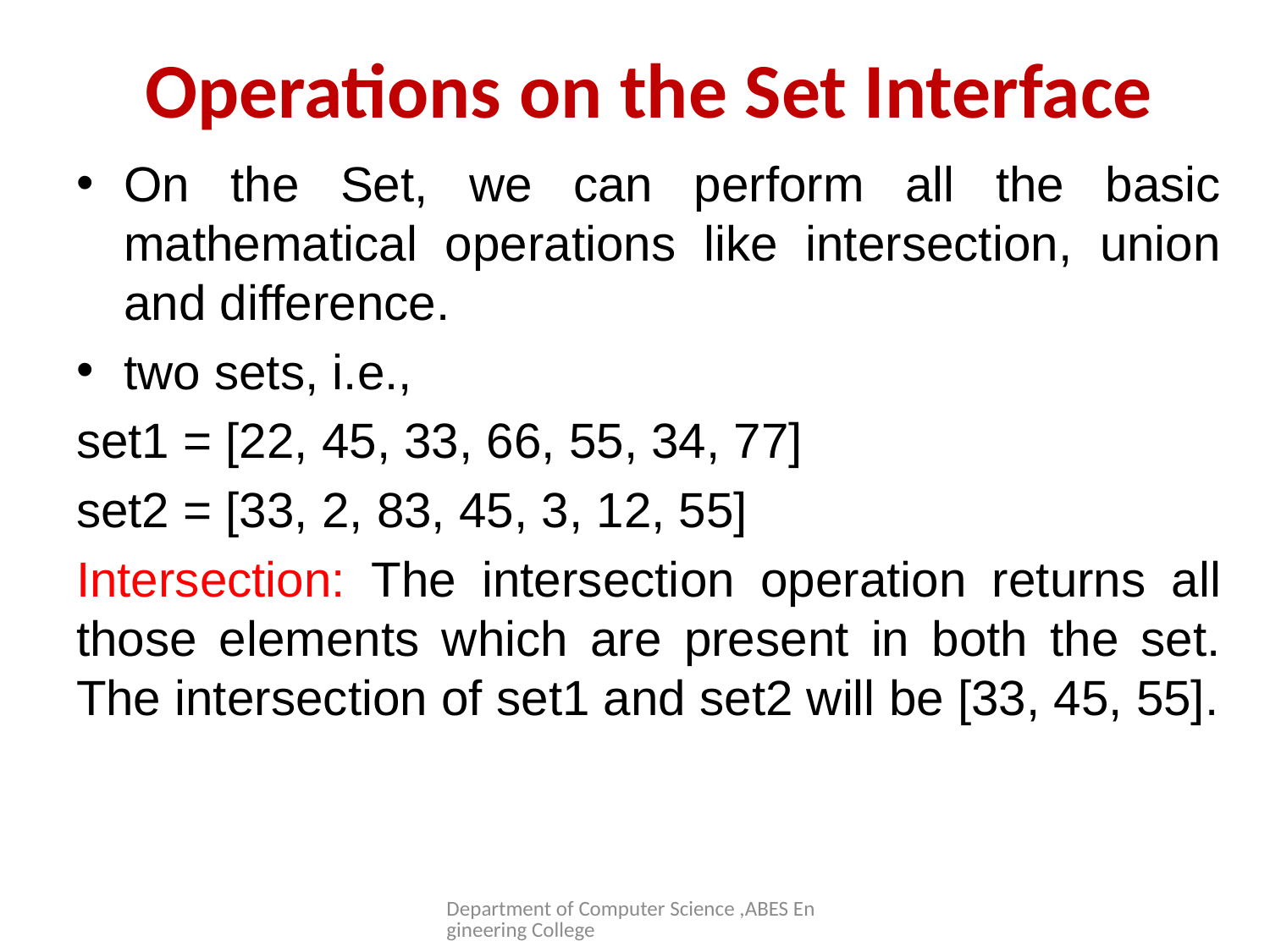

# Operations on the Set Interface
On the Set, we can perform all the basic mathematical operations like intersection, union and difference.
two sets, i.e.,
set1 = [22, 45, 33, 66, 55, 34, 77]
set2 = [33, 2, 83, 45, 3, 12, 55]
Intersection: The intersection operation returns all those elements which are present in both the set. The intersection of set1 and set2 will be [33, 45, 55].
Department of Computer Science ,ABES Engineering College